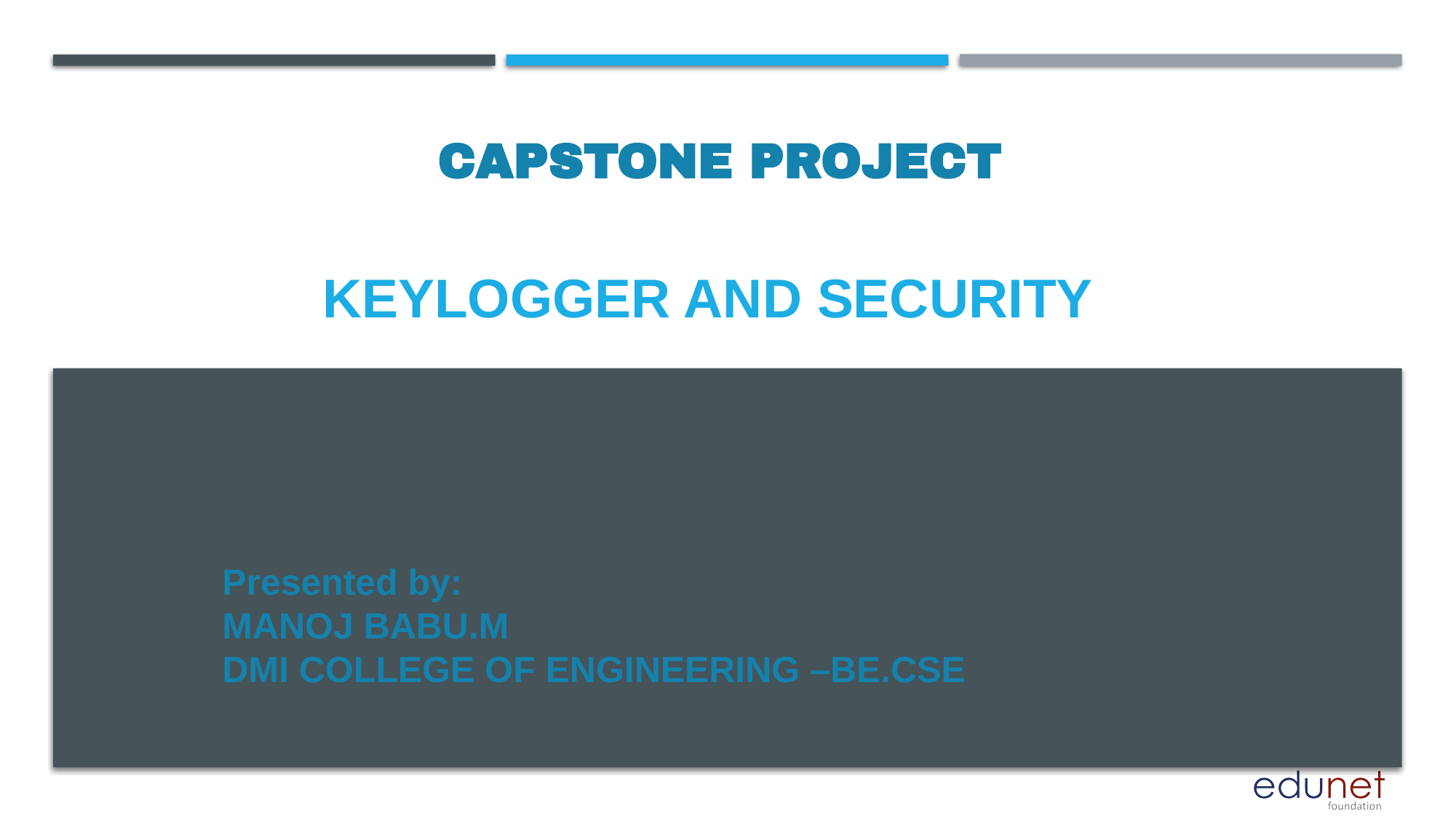

CAPSTONE PROJECT
# Keylogger and security
Presented by:
MANOJ BABU.M
DMI COLLEGE OF ENGINEERING –BE.CSE